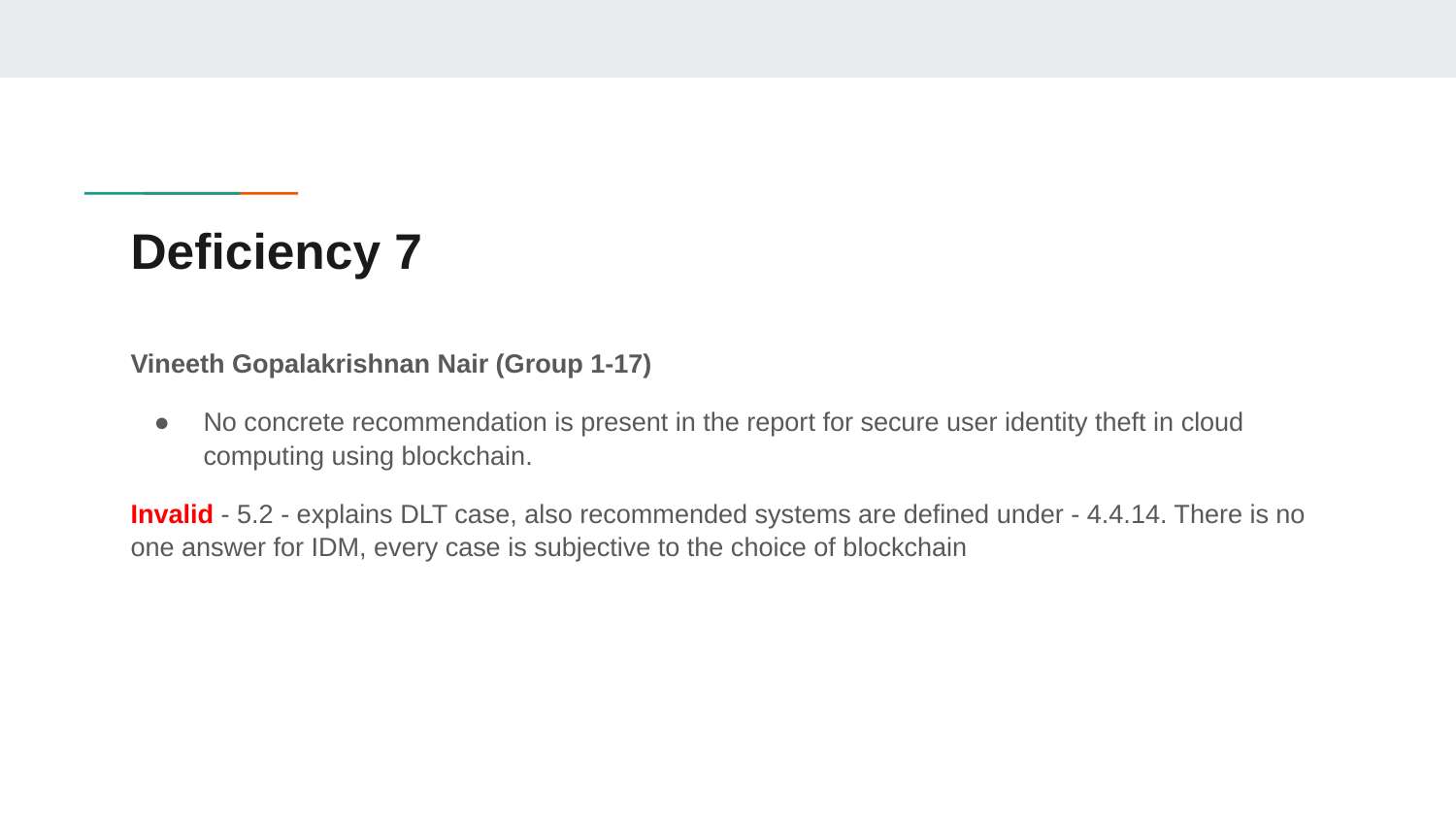

# Deficiency 7
Vineeth Gopalakrishnan Nair (Group 1-17)
No concrete recommendation is present in the report for secure user identity theft in cloud computing using blockchain.
Invalid - 5.2 - explains DLT case, also recommended systems are defined under - 4.4.14. There is no one answer for IDM, every case is subjective to the choice of blockchain